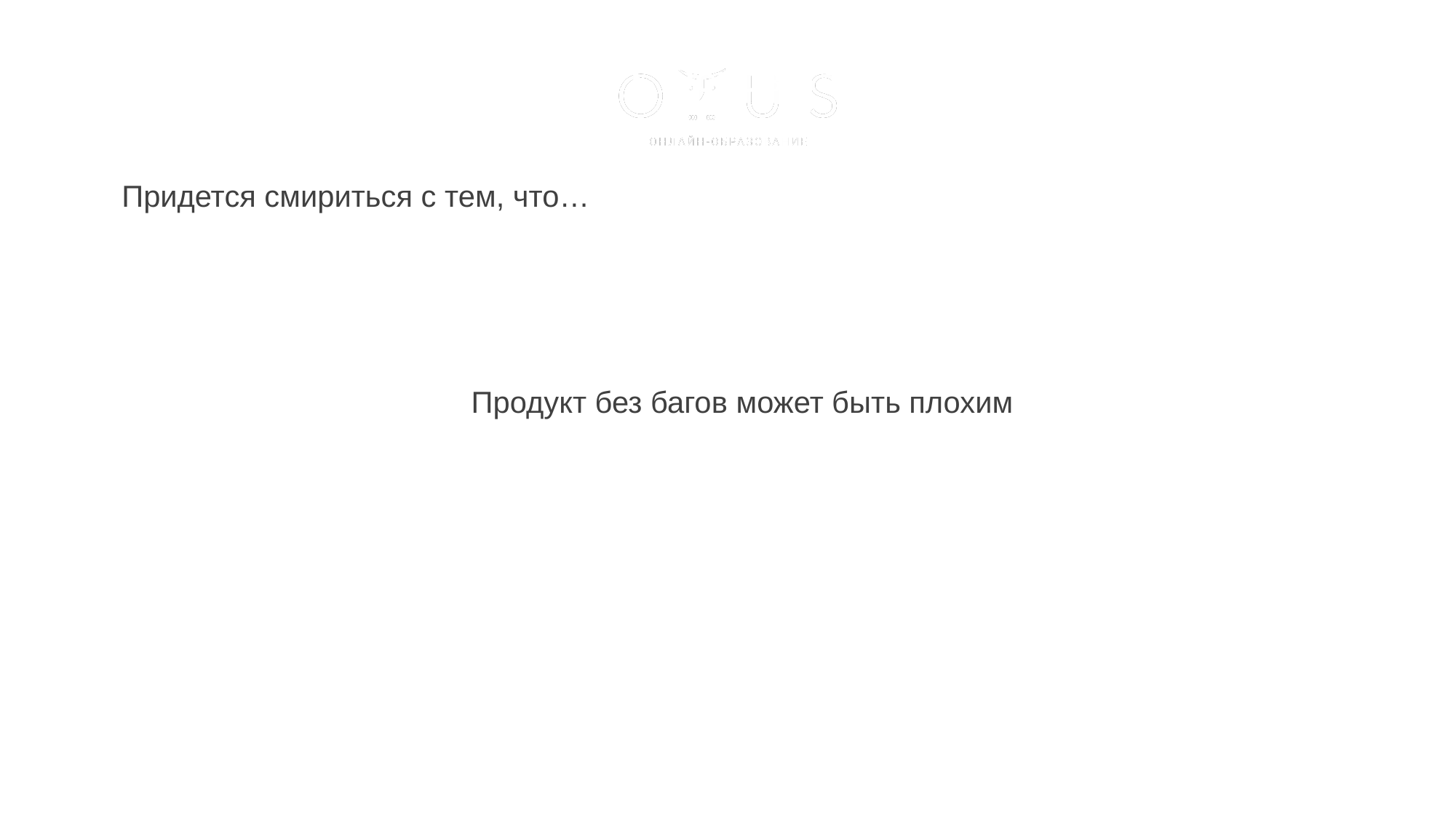

Урок 1. Основы тестирования
Придется смириться с тем, что…
Продукт без багов может быть плохим